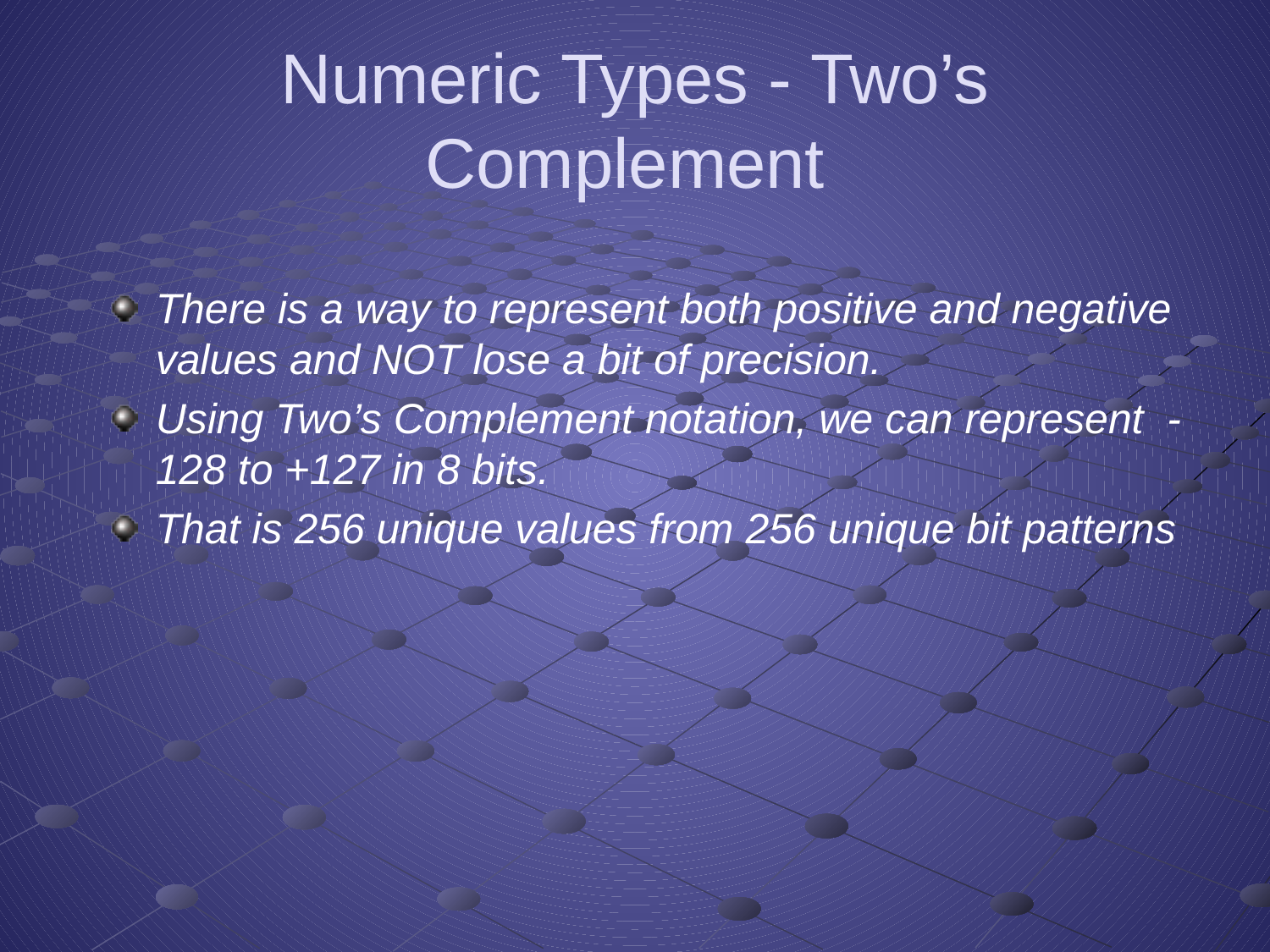

# Numeric Types - Two’s Complement
There is a way to represent both positive and negative values and NOT lose a bit of precision.
Using Two’s Complement notation, we can represent  -128 to +127 in 8 bits.
That is 256 unique values from 256 unique bit patterns